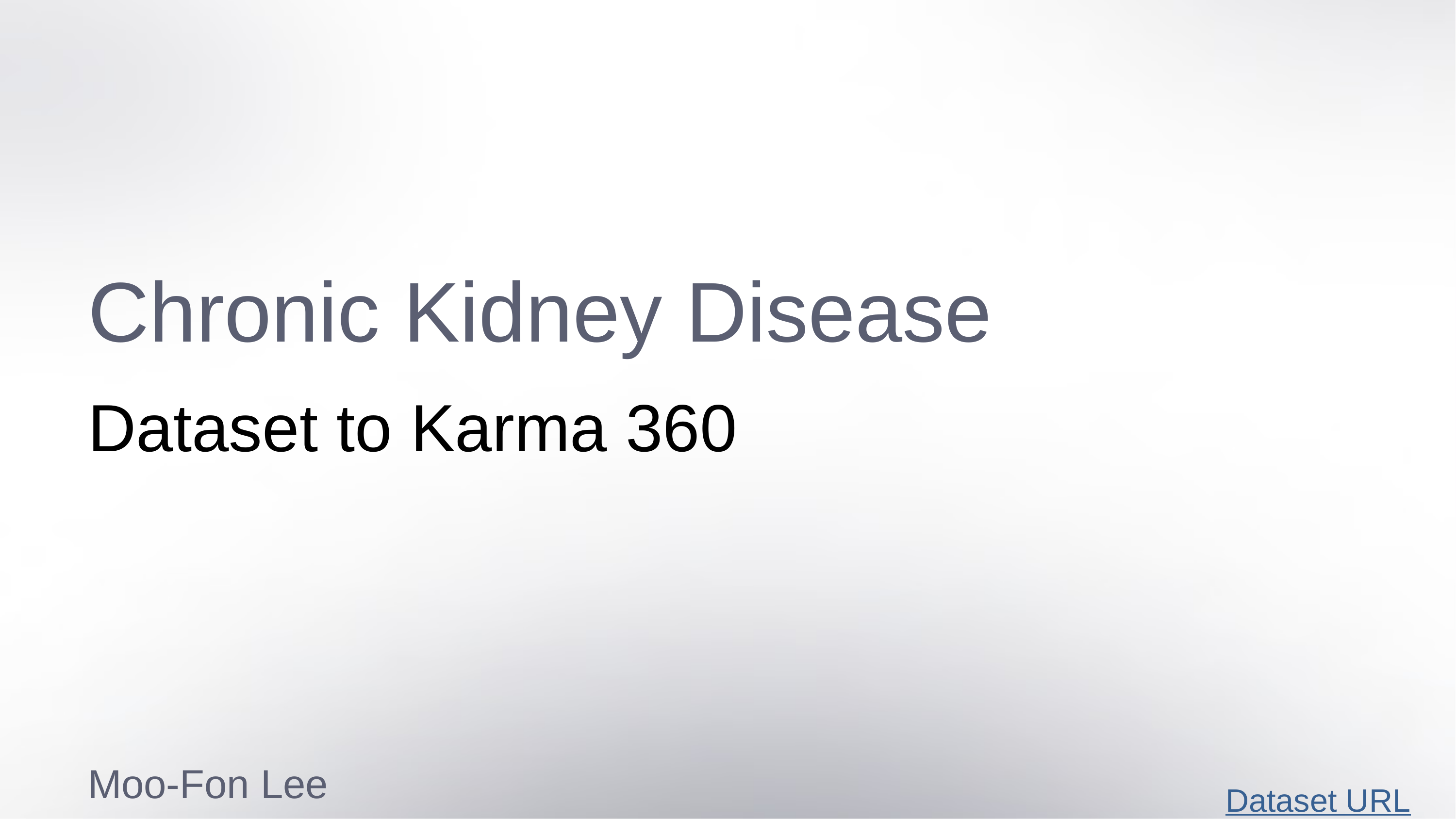

Chronic Kidney Disease
Dataset to Karma 360
Moo-Fon Lee
Dataset URL